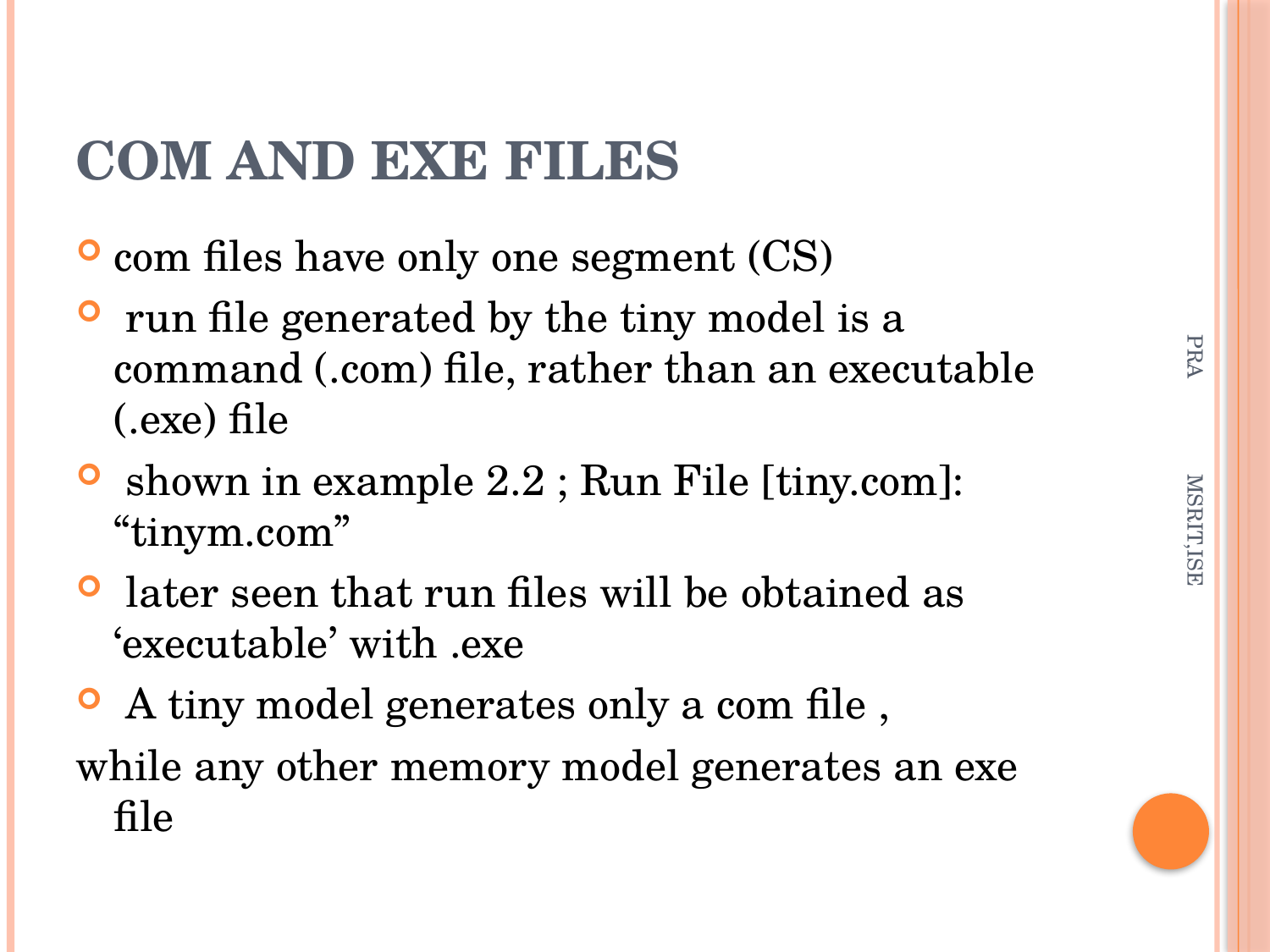

# COM and EXE files
com files have only one segment (CS)
 run file generated by the tiny model is a command (.com) file, rather than an executable (.exe) file
 shown in example 2.2 ; Run File [tiny.com]: “tinym.com”
 later seen that run files will be obtained as ‘executable’ with .exe
 A tiny model generates only a com file ,
while any other memory model generates an exe file

PRA                MSRIT,ISE